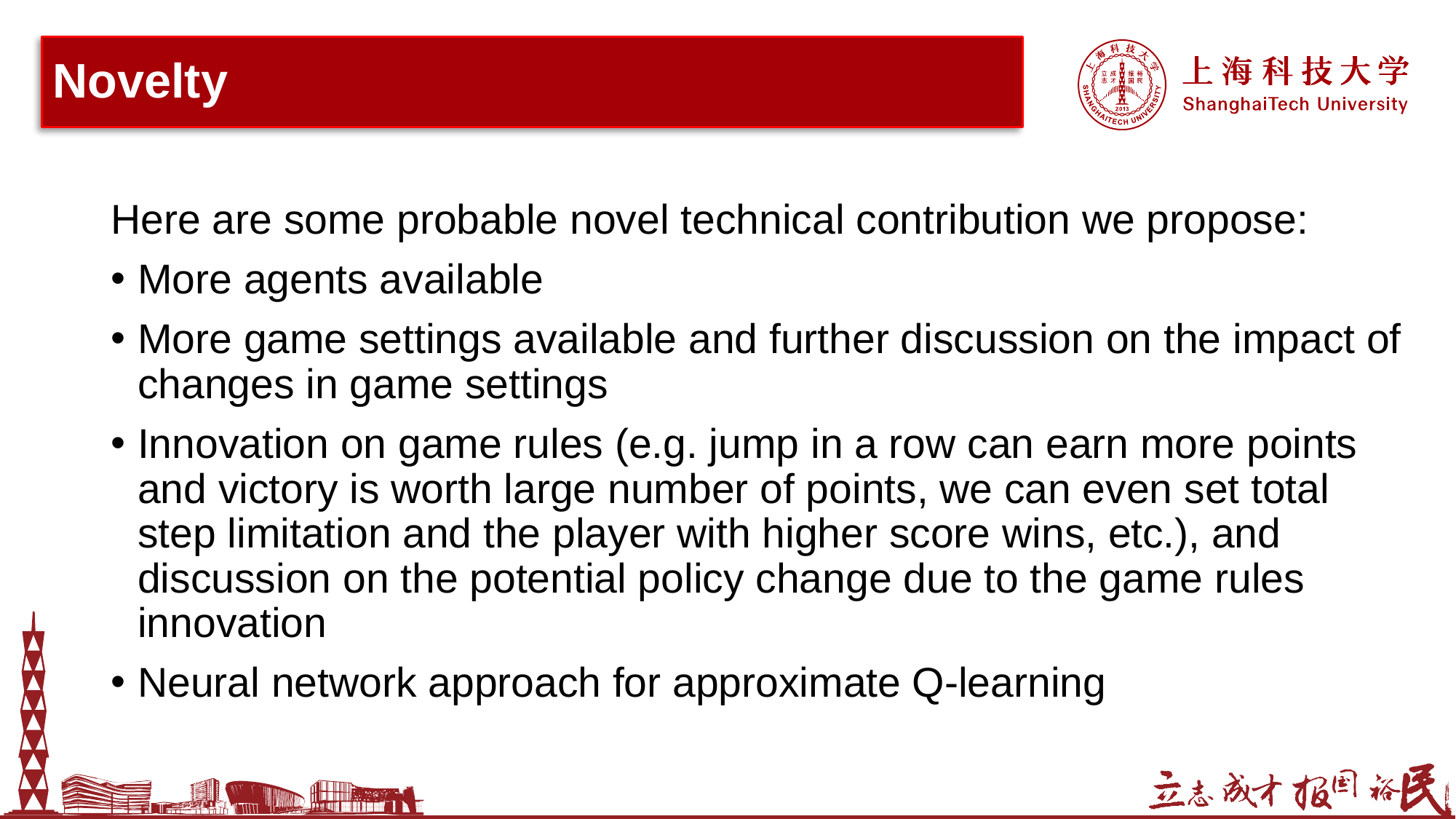

# Novelty
Here are some probable novel technical contribution we propose:
More agents available
More game settings available and further discussion on the impact of changes in game settings
Innovation on game rules (e.g. jump in a row can earn more points and victory is worth large number of points, we can even set total step limitation and the player with higher score wins, etc.), and discussion on the potential policy change due to the game rules innovation
Neural network approach for approximate Q-learning